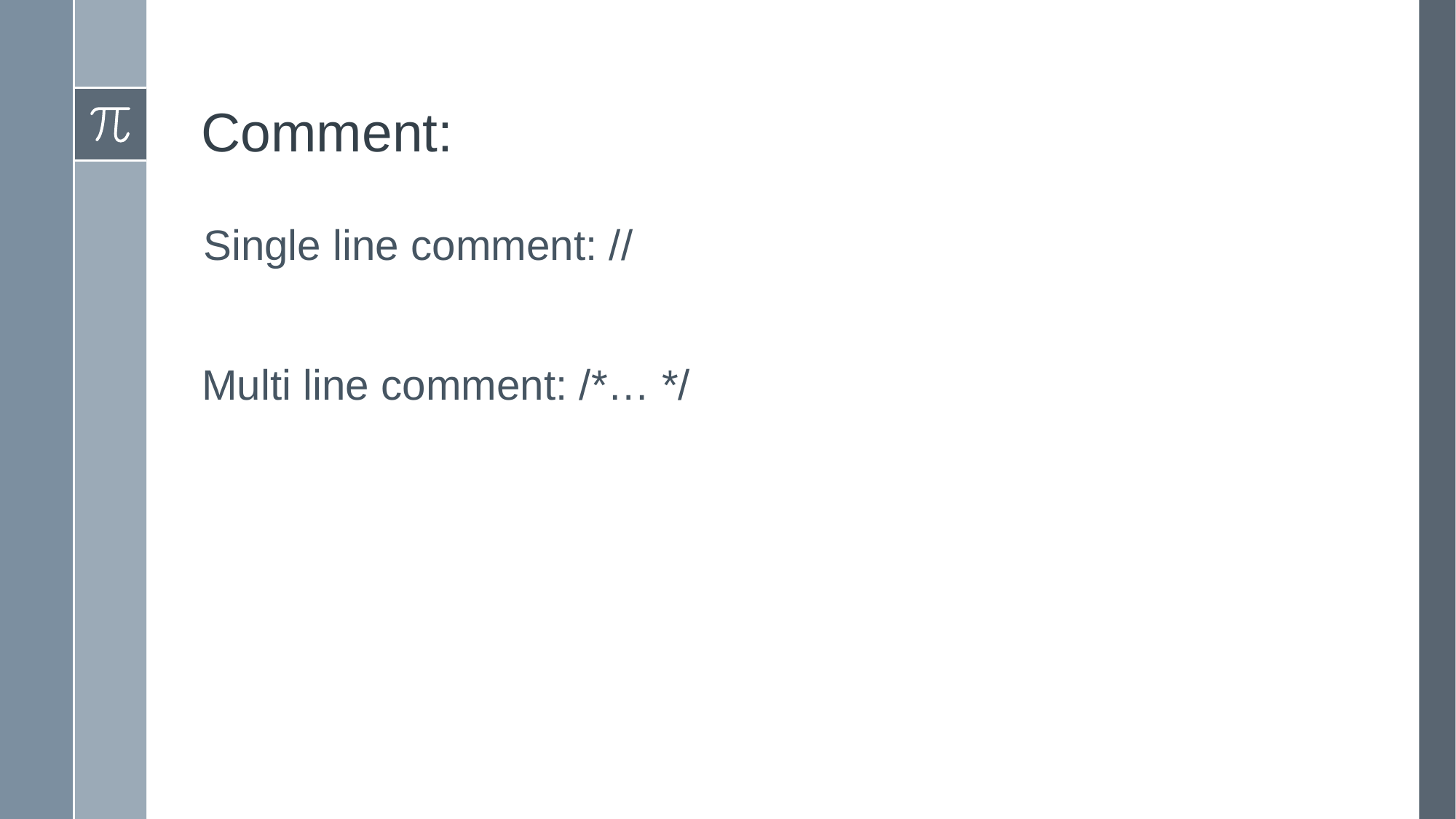

# Comment:
Single line comment: //

Multi line comment: /*… */